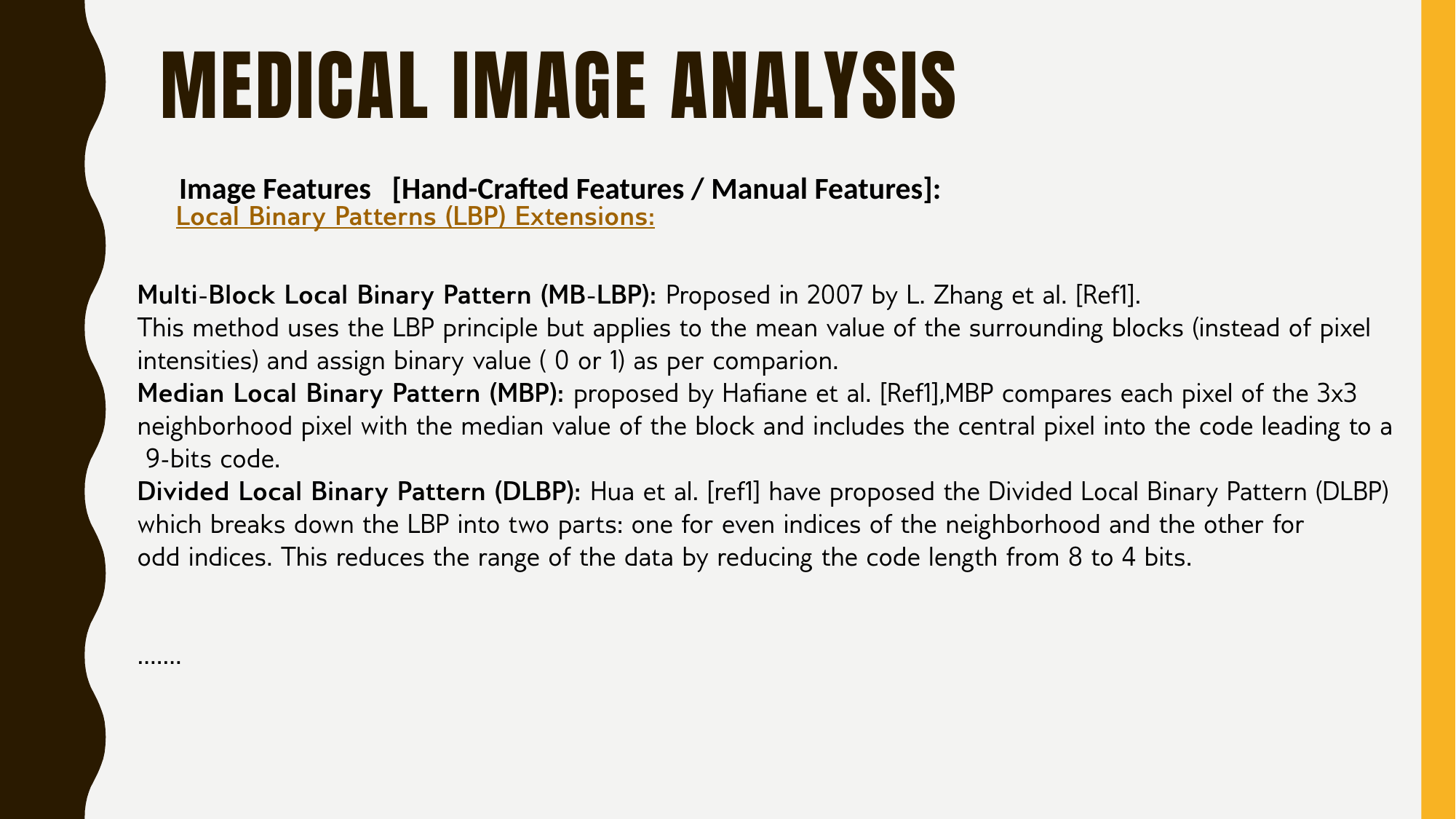

https://www.learnopencv.com/histogram-of-oriented-gradients/

https://www.learnopencv.com/histogram-of-oriented-gradients/

# medical Image Analysis
Image Features   [Hand-Crafted Features / Manual Features]:
Local Binary Patterns (LBP) Extensions:

Multi-Block Local Binary Pattern (MB-LBP): Proposed in 2007 by L. Zhang et al. [Ref1].
This method uses the LBP principle but applies to the mean value of the surrounding blocks (instead of pixel
intensities) and assign binary value ( 0 or 1) as per comparion.
Median Local Binary Pattern (MBP): proposed by Hafiane et al. [Ref1],MBP compares each pixel of the 3x3 neighborhood pixel with the median value of the block and includes the central pixel into the code leading to a
 9-bits code.
Divided Local Binary Pattern (DLBP): Hua et al. [ref1] have proposed the Divided Local Binary Pattern (DLBP) which breaks down the LBP into two parts: one for even indices of the neighborhood and the other for
odd indices. This reduces the range of the data by reducing the code length from 8 to 4 bits.

.......